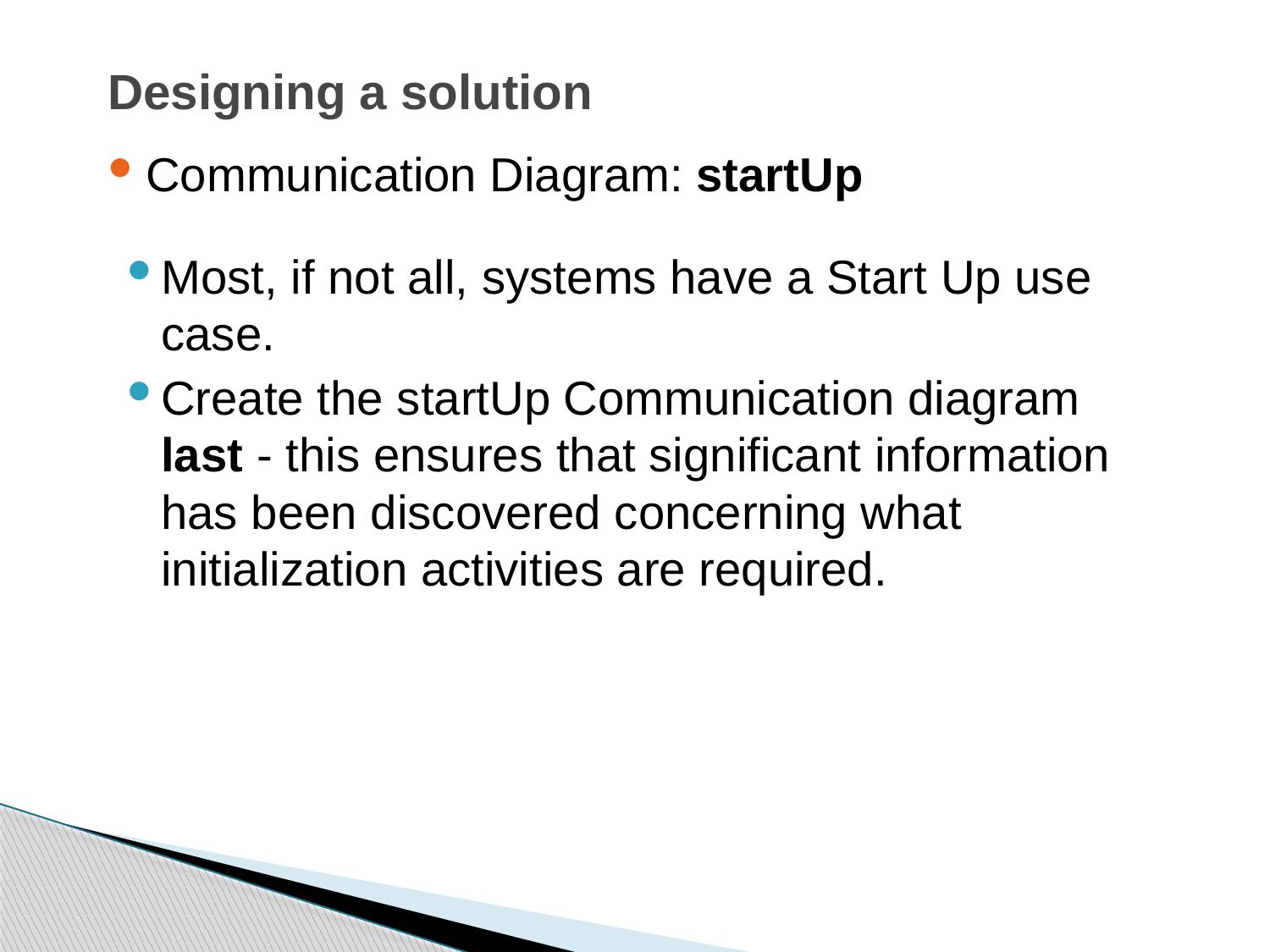

# Designing a solution
Communication Diagram: startUp
Most, if not all, systems have a Start Up use case.
Create the startUp Communication diagram last - this ensures that significant information has been discovered concerning what initialization activities are required.